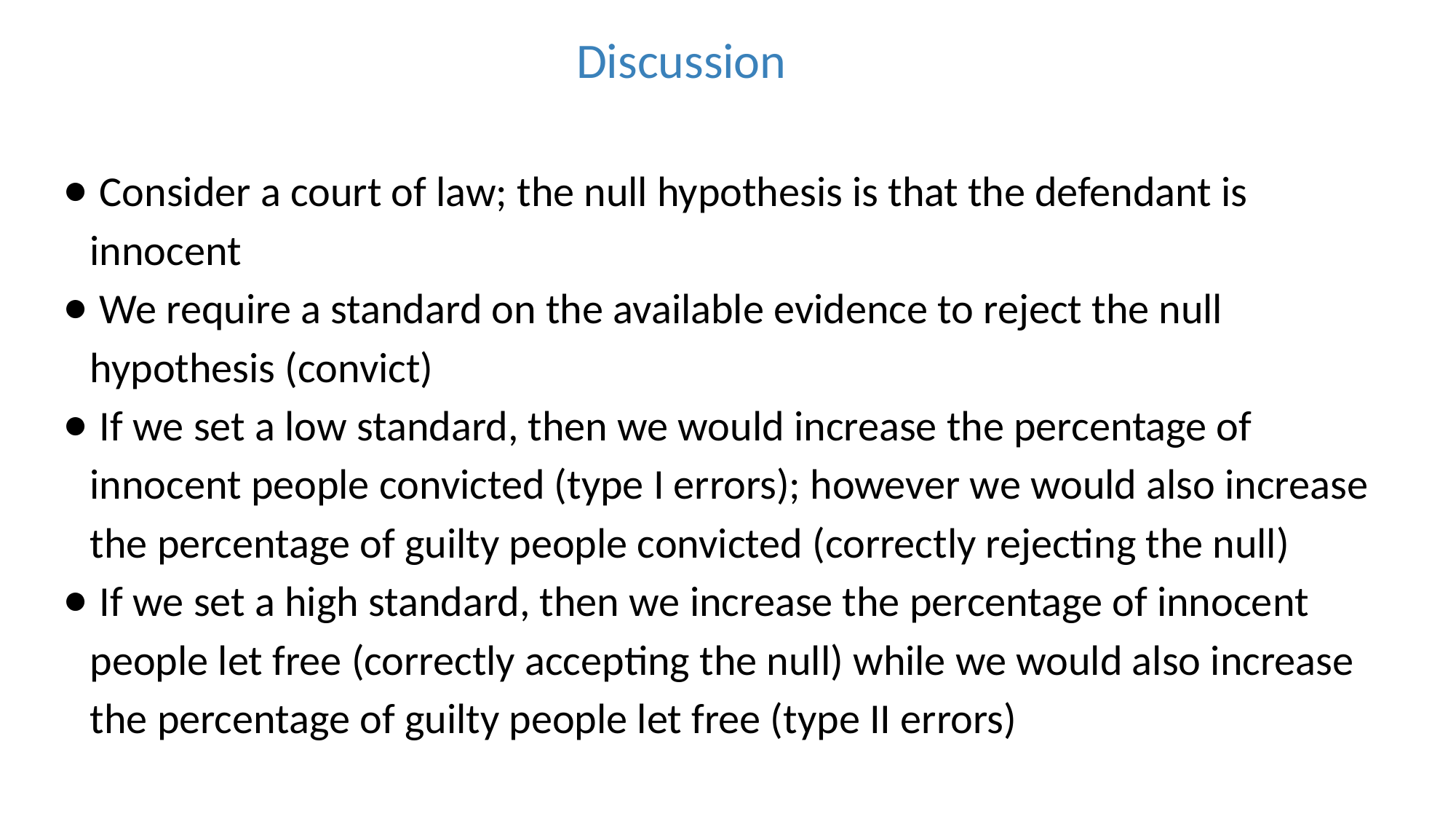

Discussion
 Consider a court of law; the null hypothesis is that the defendant is innocent
 We require a standard on the available evidence to reject the null hypothesis (convict)
 If we set a low standard, then we would increase the percentage of innocent people convicted (type I errors); however we would also increase the percentage of guilty people convicted (correctly rejecting the null)
 If we set a high standard, then we increase the percentage of innocent people let free (correctly accepting the null) while we would also increase the percentage of guilty people let free (type II errors)